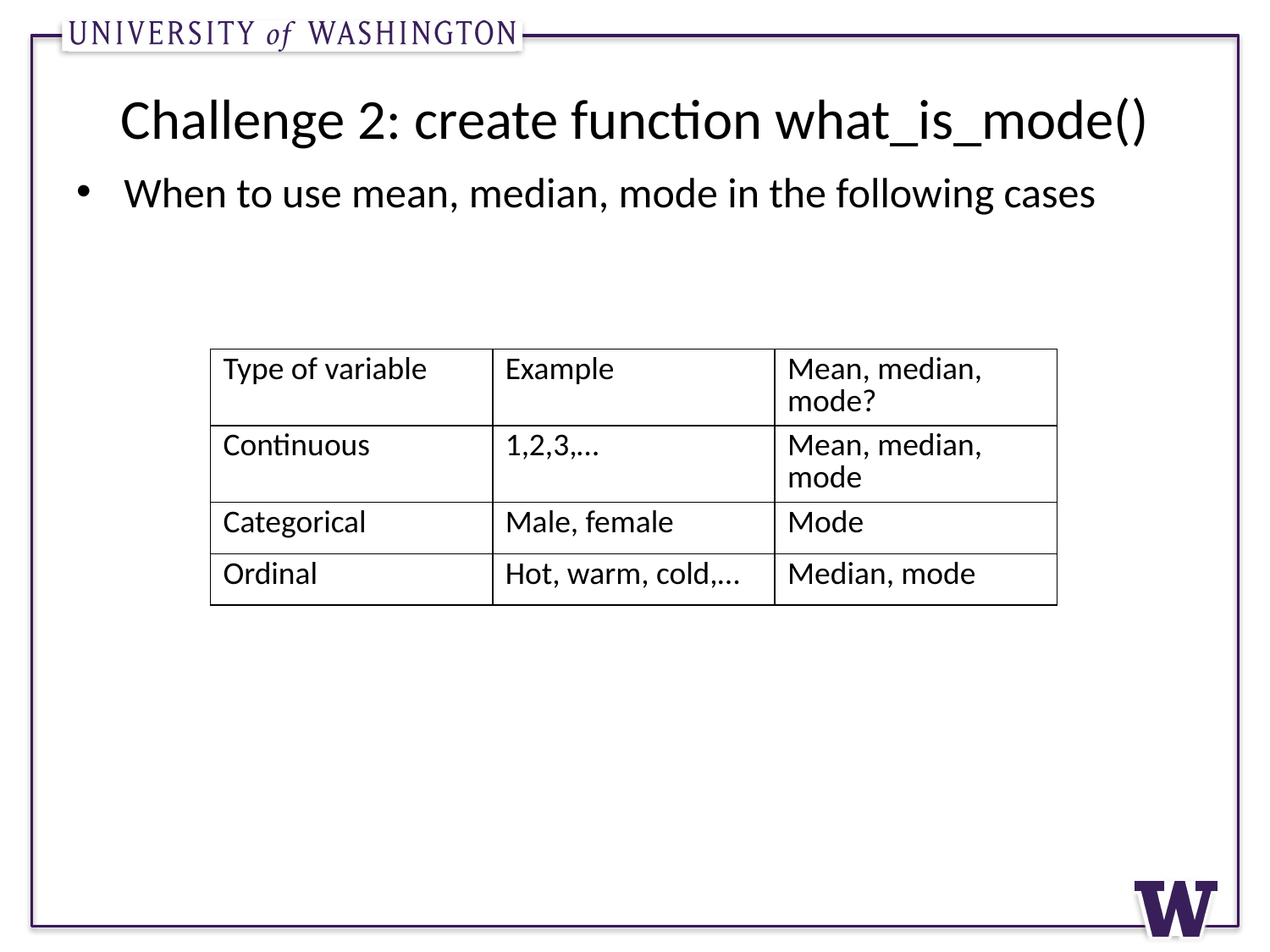

# Challenge 2: create function what_is_mode()
When to use mean, median, mode in the following cases

| Type of variable | Example | Mean, median, mode? |
| --- | --- | --- |
| Continuous | 1,2,3,… | Mean, median, mode |
| Categorical | Male, female | Mode |
| Ordinal | Hot, warm, cold,… | Median, mode |